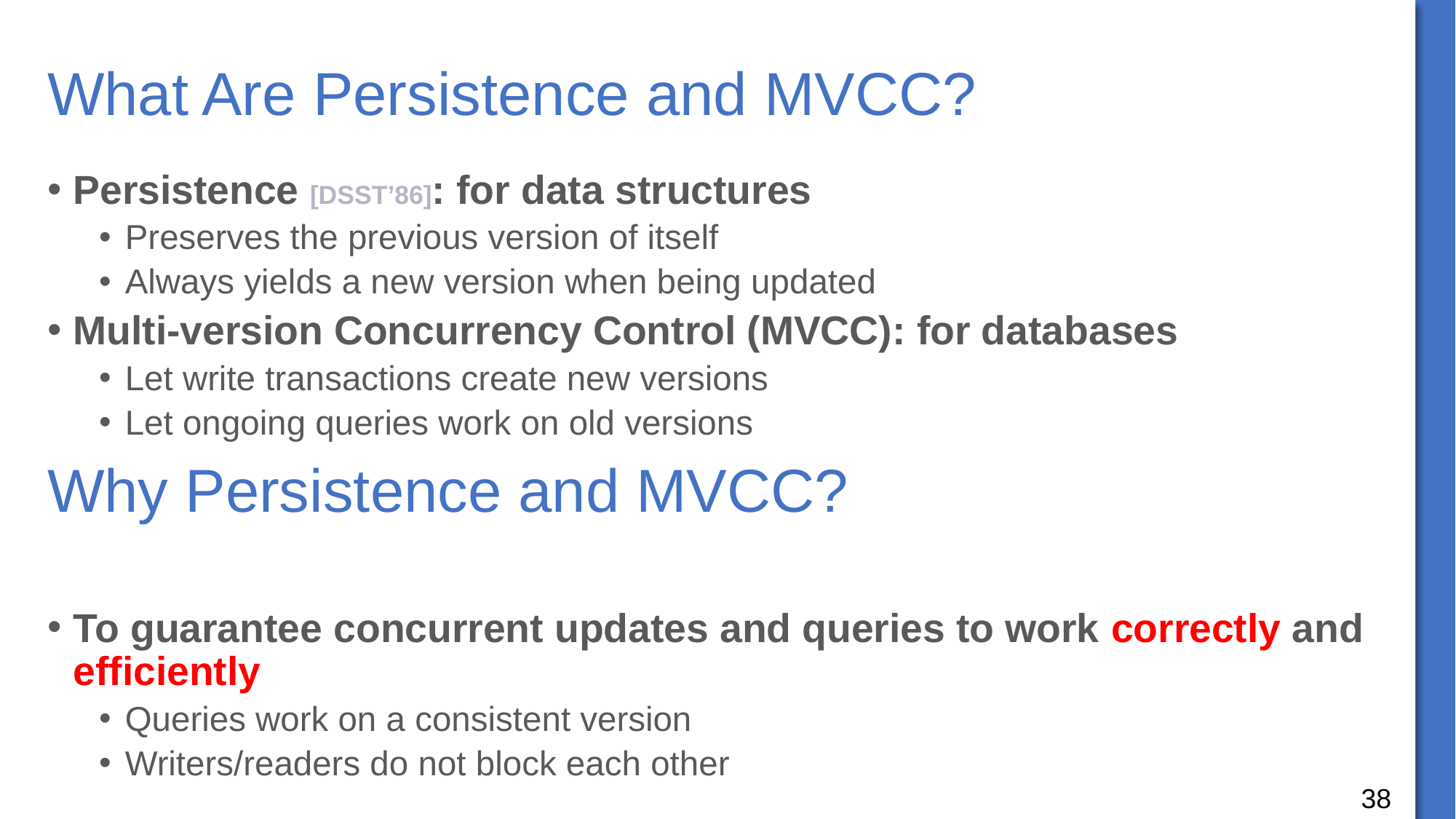

# What Are Persistence and MVCC?
Persistence [DSST’86]: for data structures
Preserves the previous version of itself
Always yields a new version when being updated
Multi-version Concurrency Control (MVCC): for databases
Let write transactions create new versions
Let ongoing queries work on old versions

To guarantee concurrent updates and queries to work correctly and efficiently
Queries work on a consistent version
Writers/readers do not block each other

Why Persistence and MVCC?
38